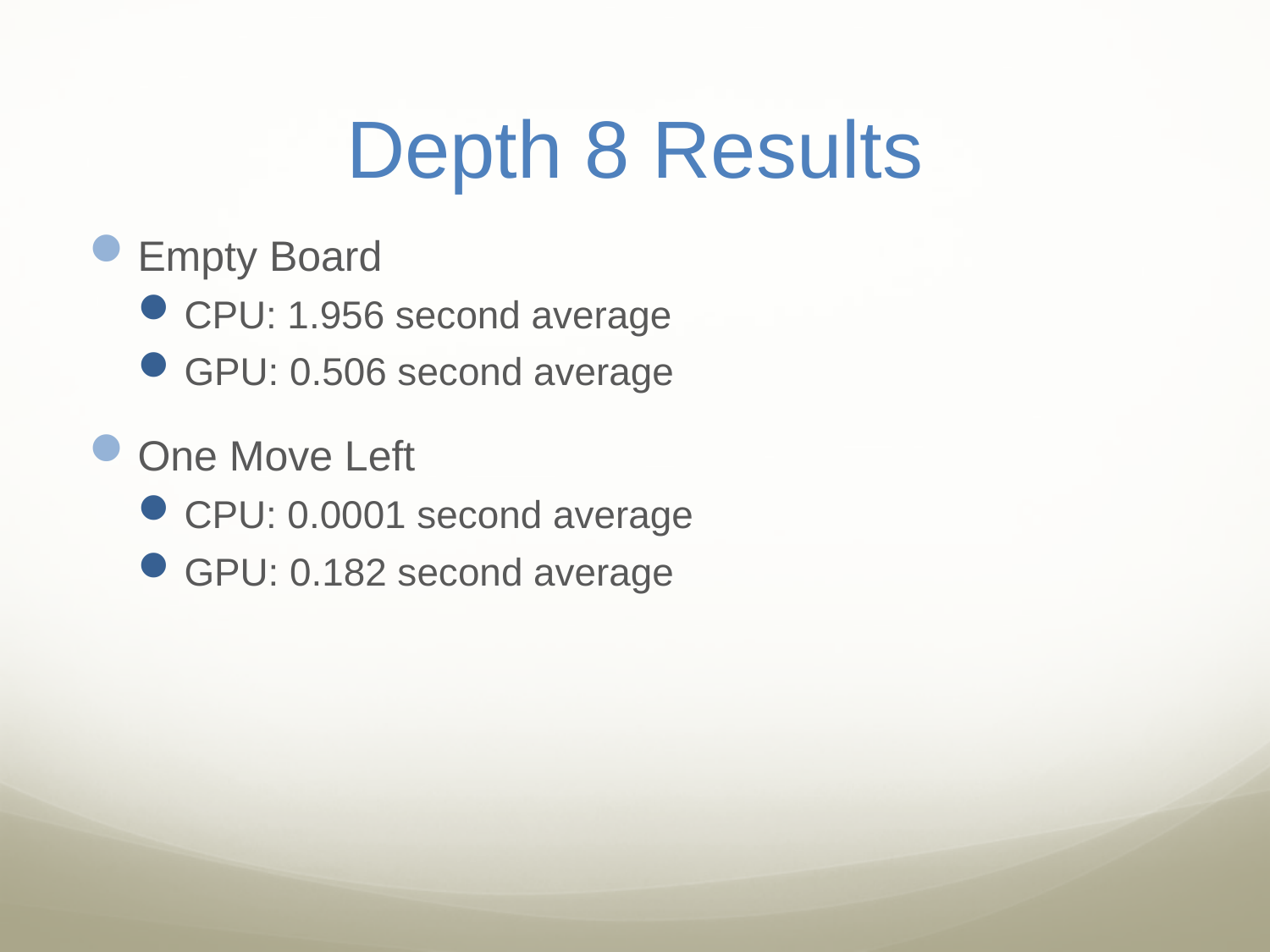

# Depth 8 Results
Empty Board
CPU: 1.956 second average
GPU: 0.506 second average
One Move Left
CPU: 0.0001 second average
GPU: 0.182 second average